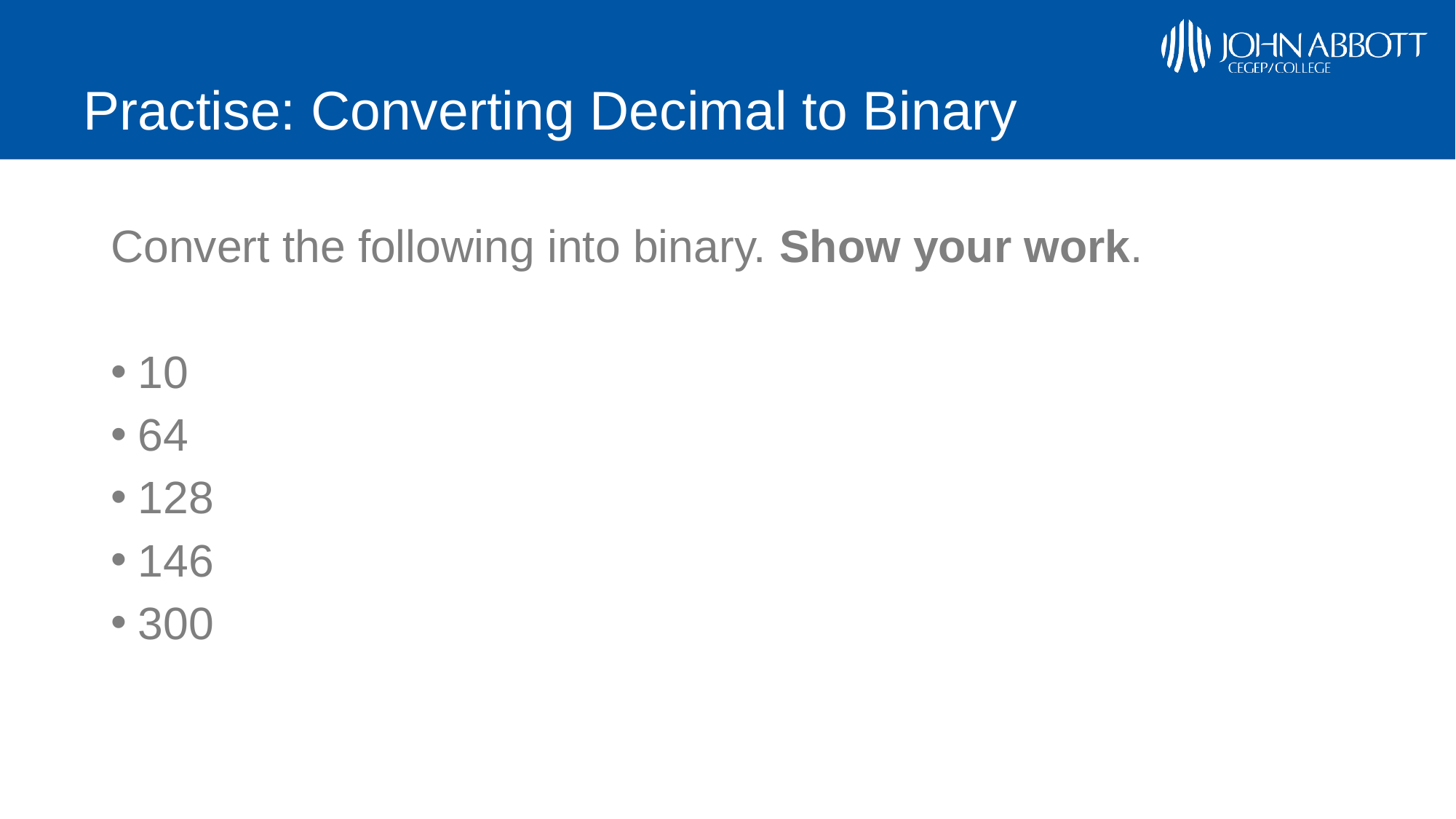

# Practise: Converting Decimal to Binary
Convert the following into binary. Show your work.

10
64
128
146
300